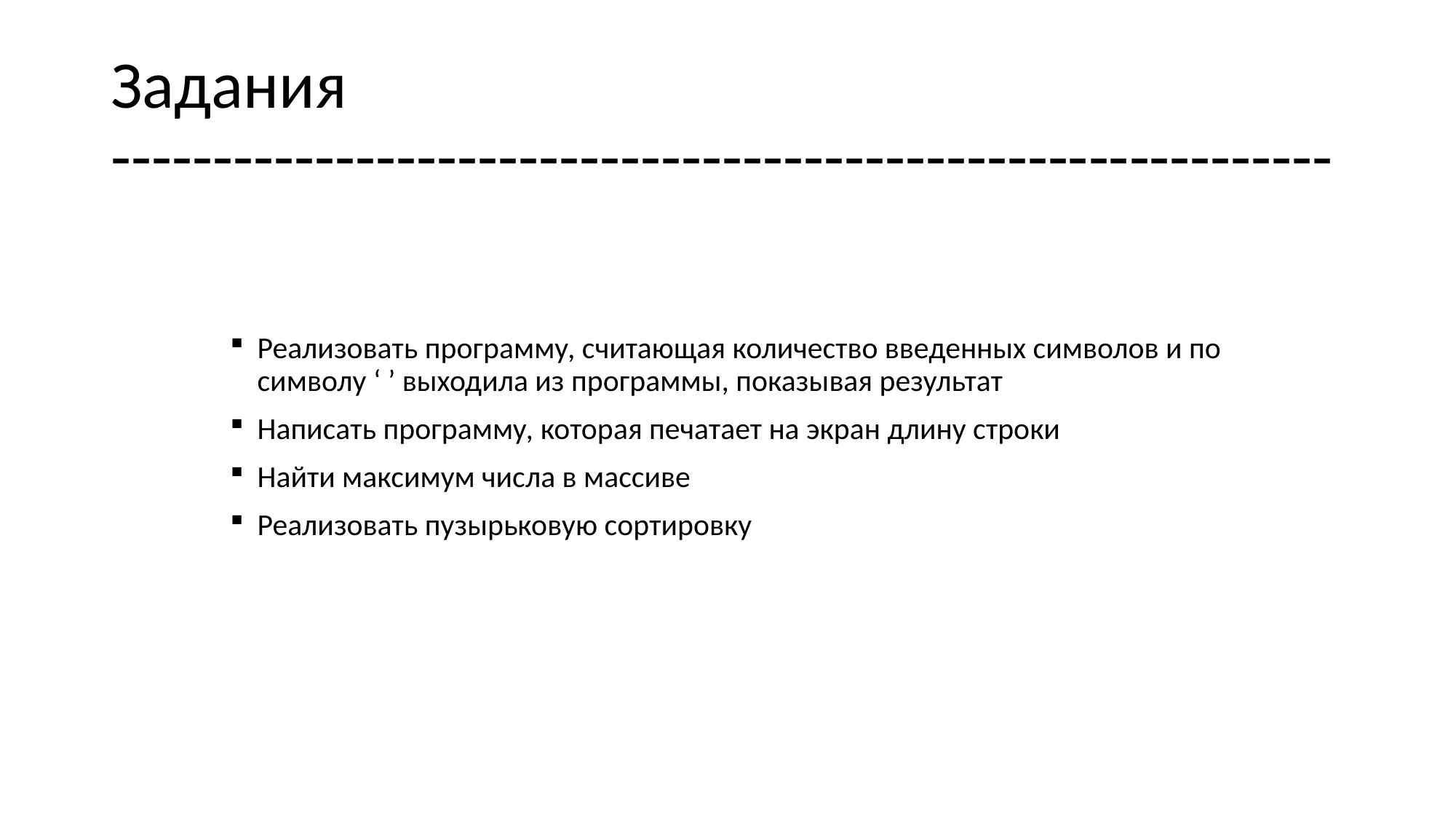

# Задания ------------------------------------------------------------
Реализовать программу, считающая количество введенных символов и по символу ‘ ’ выходила из программы, показывая результат
Написать программу, которая печатает на экран длину строки
Найти максимум числа в массиве
Реализовать пузырьковую сортировку